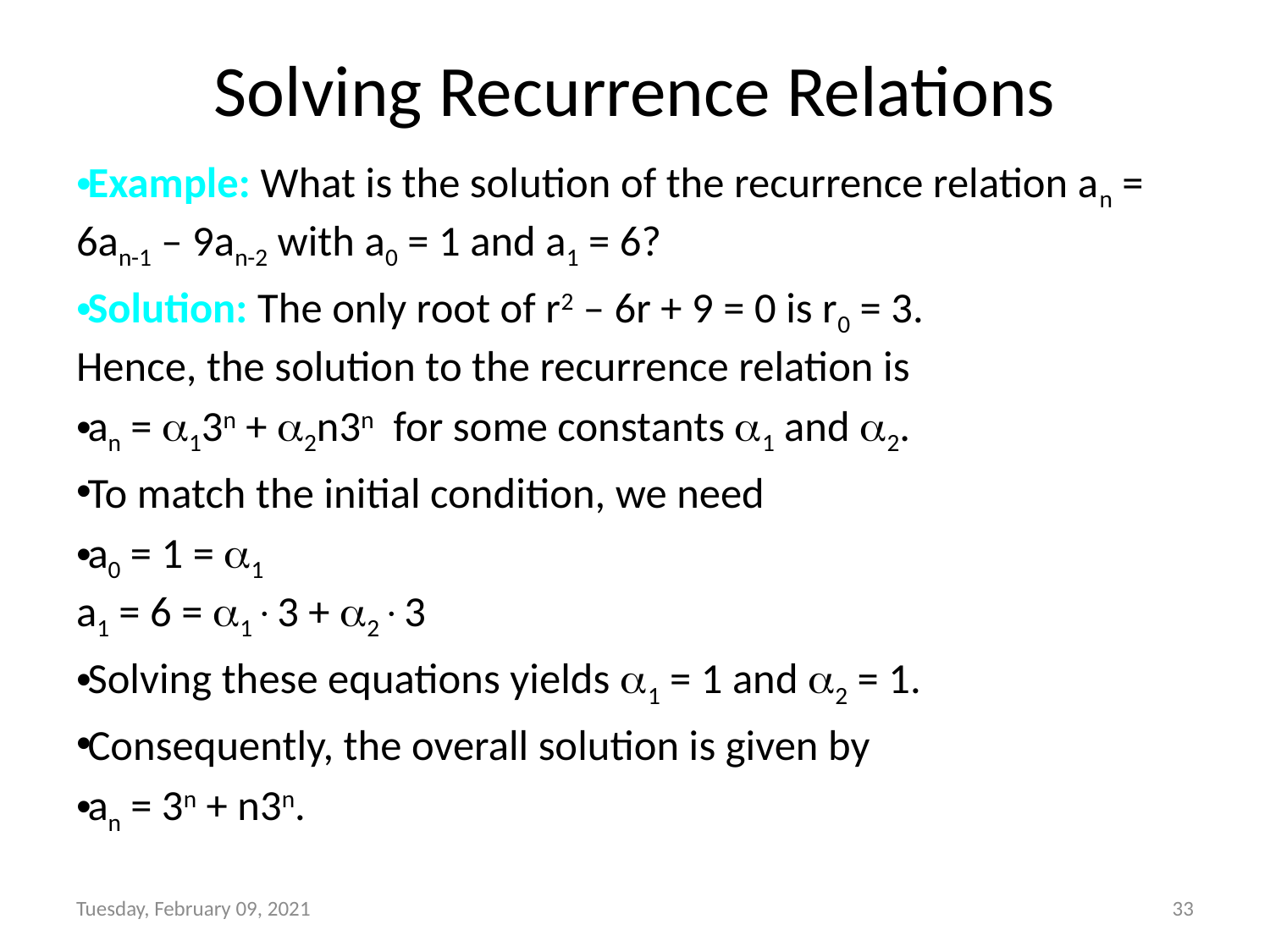

# Solving Recurrence Relations
Example: What is the solution of the recurrence relation an = 6an-1 – 9an-2 with a0 = 1 and a1 = 6?
Solution: The only root of r2 – 6r + 9 = 0 is r0 = 3.
Hence, the solution to the recurrence relation is
an = α13n + α2n3n  for some constants α1 and α2.
To match the initial condition, we need
a0 = 1 = α1
a1 = 6 = α1⋅3 + α2⋅3
Solving these equations yields α1 = 1 and α2 = 1.
Consequently, the overall solution is given by
an = 3n + n3n.

Tuesday, February 09, 2021
33